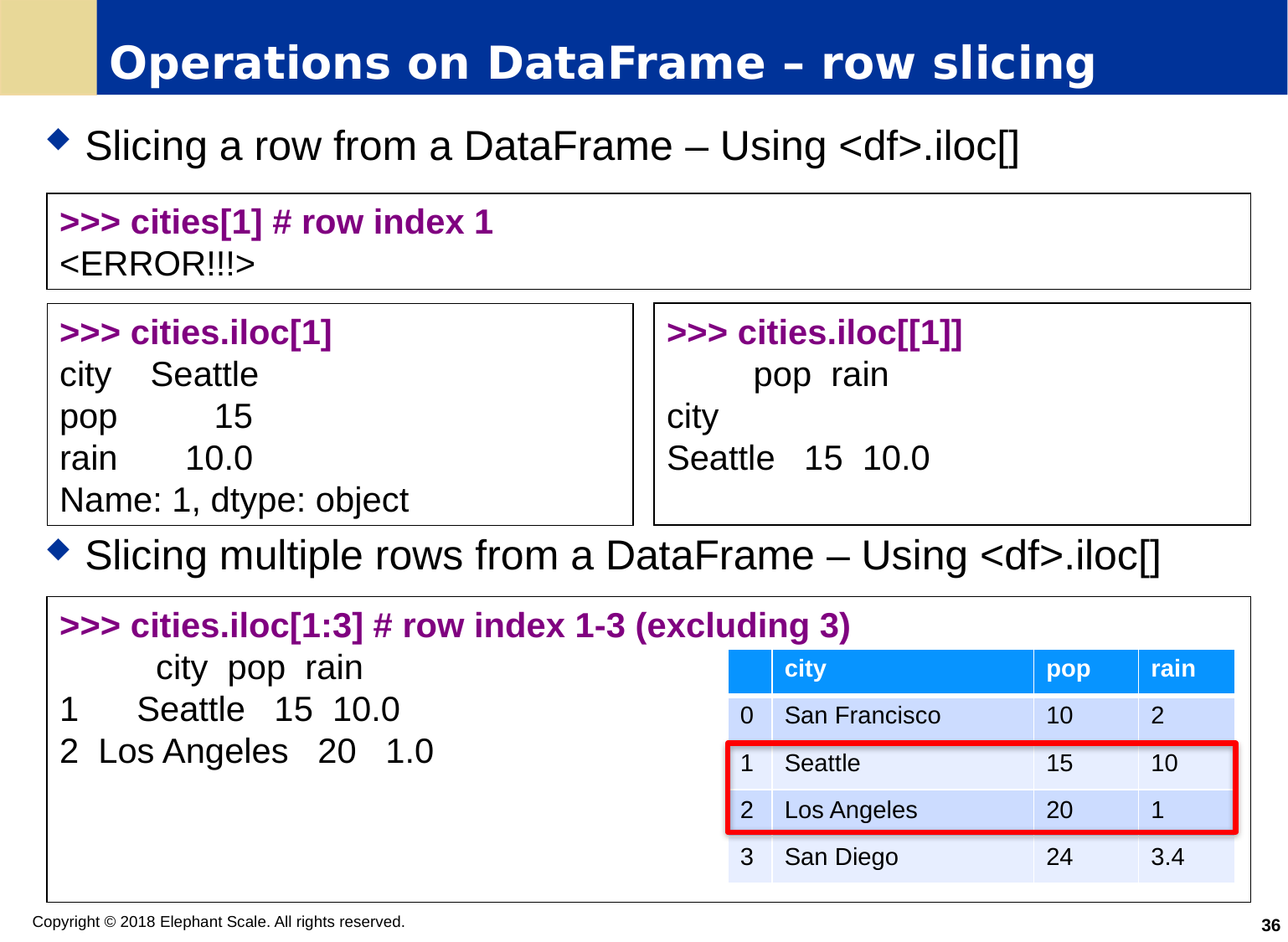

# Operations on DataFrame – row slicing
Slicing a row from a DataFrame – Using <df>.iloc[]

Slicing multiple rows from a DataFrame – Using <df>.iloc[]
>>> cities[1] # row index 1
<ERROR!!!>
>>> cities.iloc[[1]]
         pop  rain
city
Seattle   15  10.0

>>> cities.iloc[1]
city    Seattle
pop          15
rain       10.0
Name: 1, dtype: object
>>> cities.iloc[1:3] # row index 1-3 (excluding 3)
          city  pop  rain
1      Seattle   15  10.0
2  Los Angeles   20   1.0

|  | city | pop | rain |
| --- | --- | --- | --- |
| 0 | San Francisco | 10 | 2 |
| 1 | Seattle | 15 | 10 |
| 2 | Los Angeles | 20 | 1 |
| 3 | San Diego | 24 | 3.4 |

36
Copyright © 2018 Elephant Scale. All rights reserved.